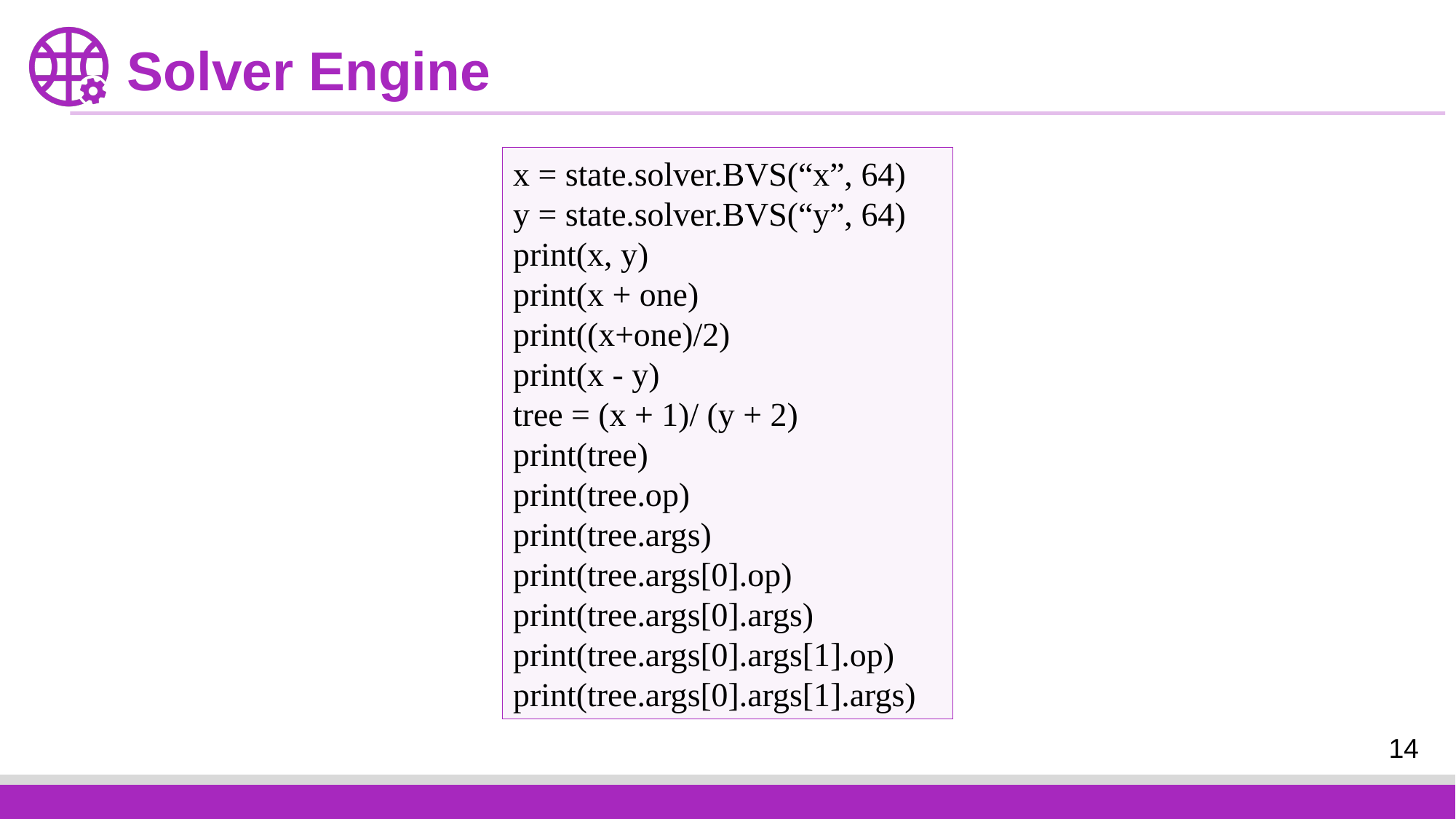

Solver Engine
x = state.solver.BVS(“x”, 64)
y = state.solver.BVS(“y”, 64)
print(x, y)
print(x + one)
print((x+one)/2)
print(x - y)
tree = (x + 1)/ (y + 2)
print(tree)
print(tree.op)
print(tree.args)
print(tree.args[0].op)
print(tree.args[0].args)
print(tree.args[0].args[1].op)
print(tree.args[0].args[1].args)